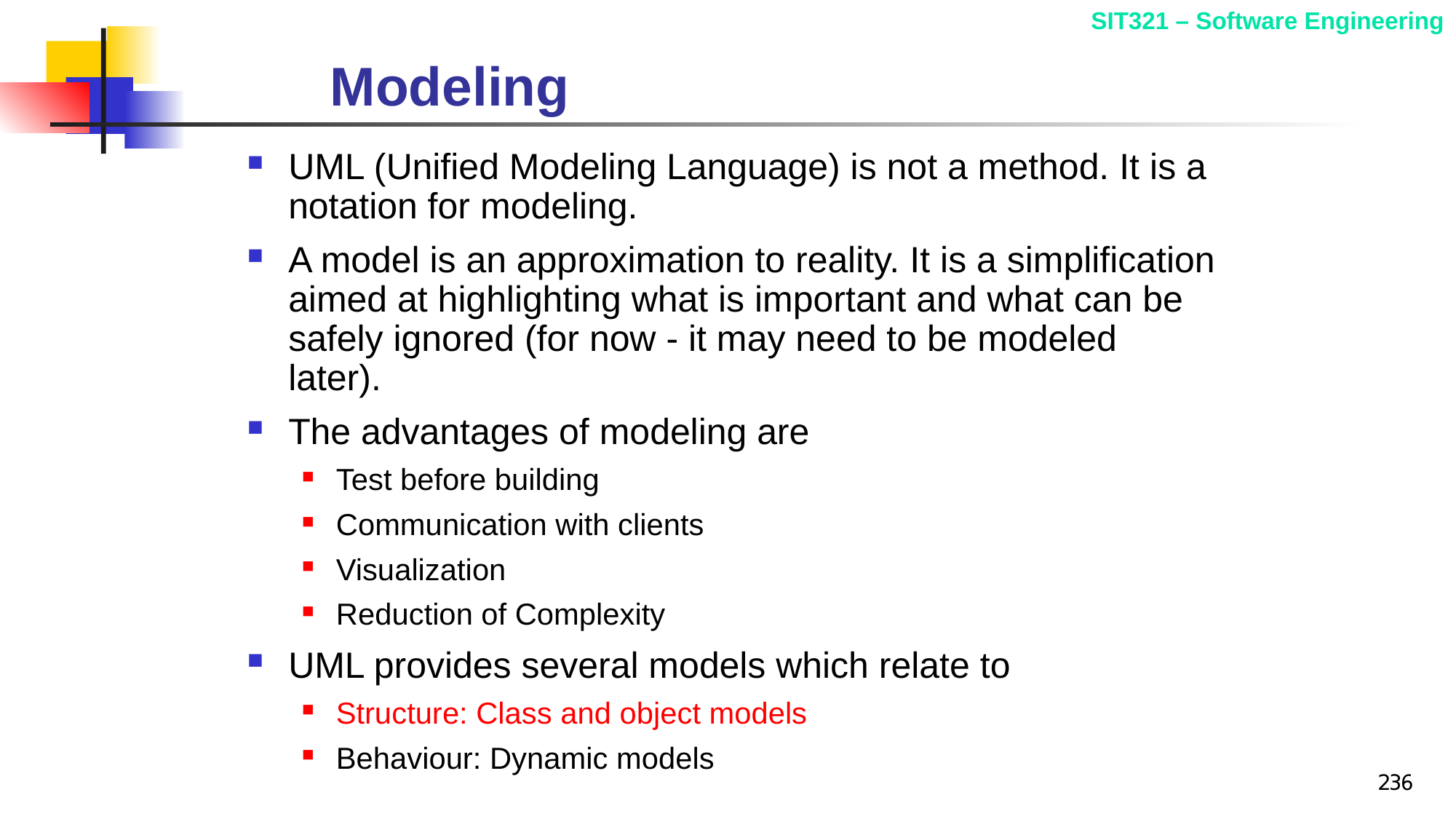

# Modeling
UML (Unified Modeling Language) is not a method. It is a notation for modeling.
A model is an approximation to reality. It is a simplification aimed at highlighting what is important and what can be safely ignored (for now - it may need to be modeled later).
The advantages of modeling are
Test before building
Communication with clients
Visualization
Reduction of Complexity
UML provides several models which relate to
Structure: Class and object models
Behaviour: Dynamic models
236